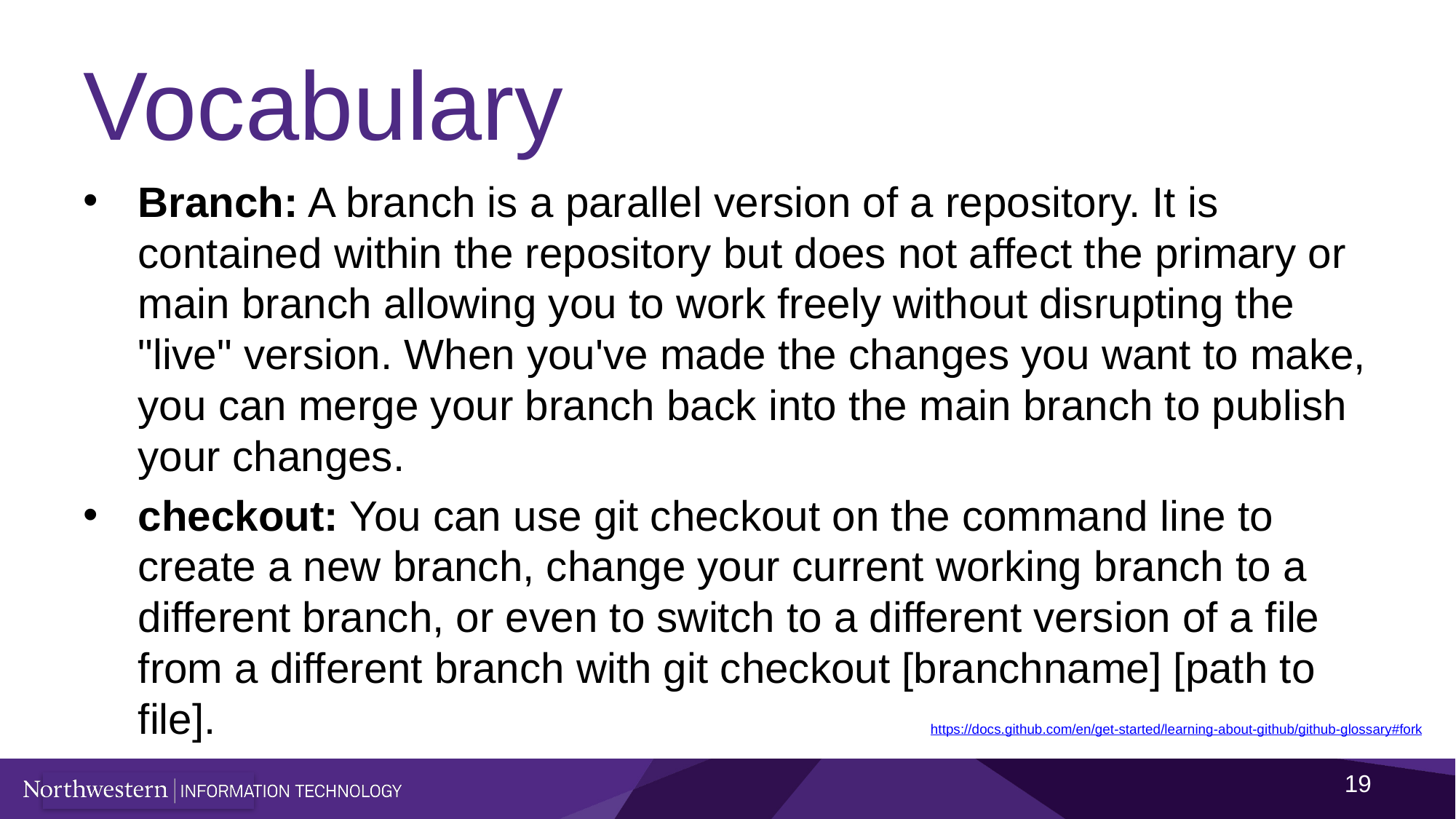

# Vocabulary
Branch: A branch is a parallel version of a repository. It is contained within the repository but does not affect the primary or main branch allowing you to work freely without disrupting the "live" version. When you've made the changes you want to make, you can merge your branch back into the main branch to publish your changes.
checkout: You can use git checkout on the command line to create a new branch, change your current working branch to a different branch, or even to switch to a different version of a file from a different branch with git checkout [branchname] [path to file].

https://docs.github.com/en/get-started/learning-about-github/github-glossary#fork
19